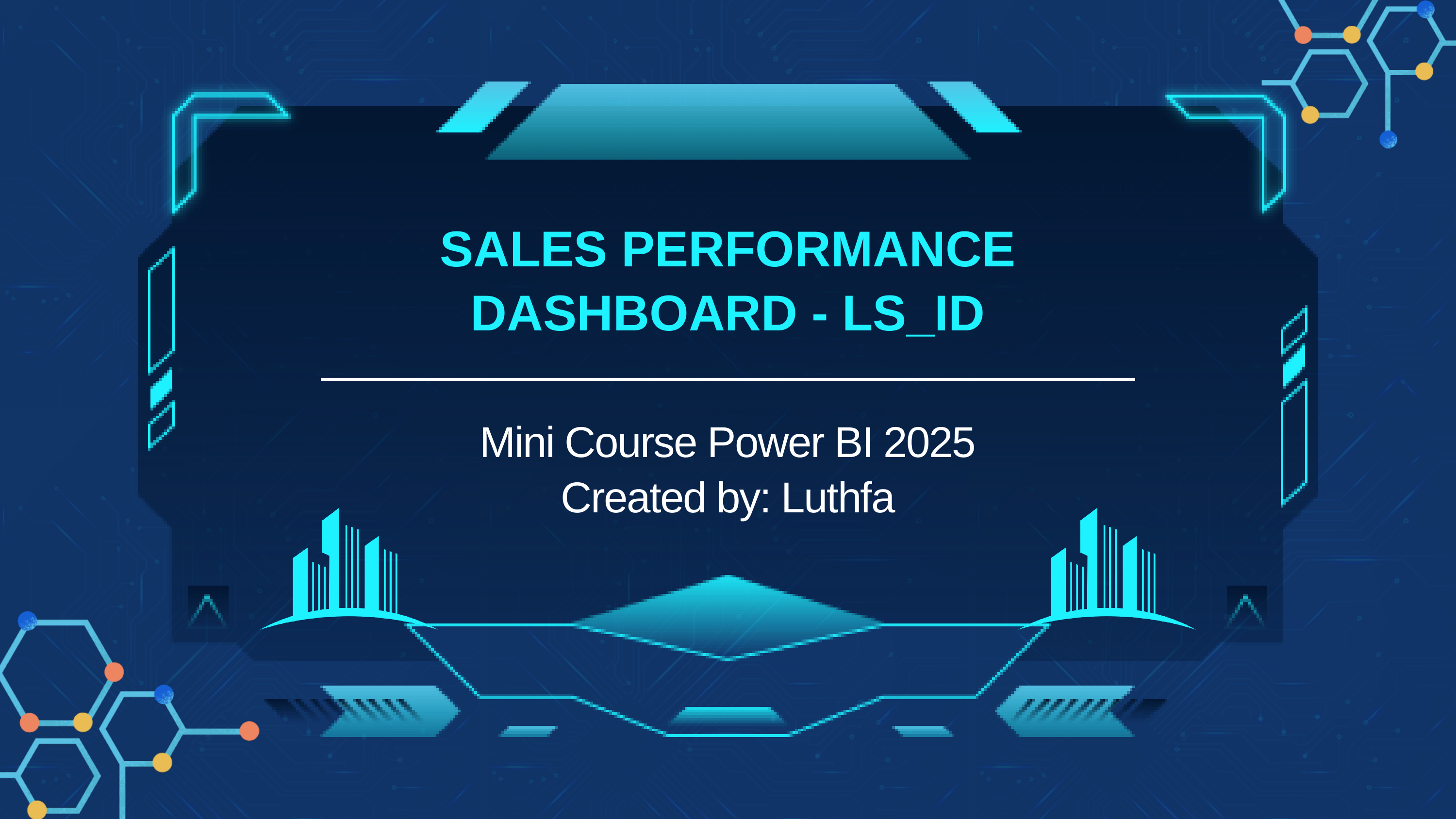

SALES PERFORMANCE DASHBOARD - LS_ID

Mini Course Power BI 2025
Created by: Luthfa